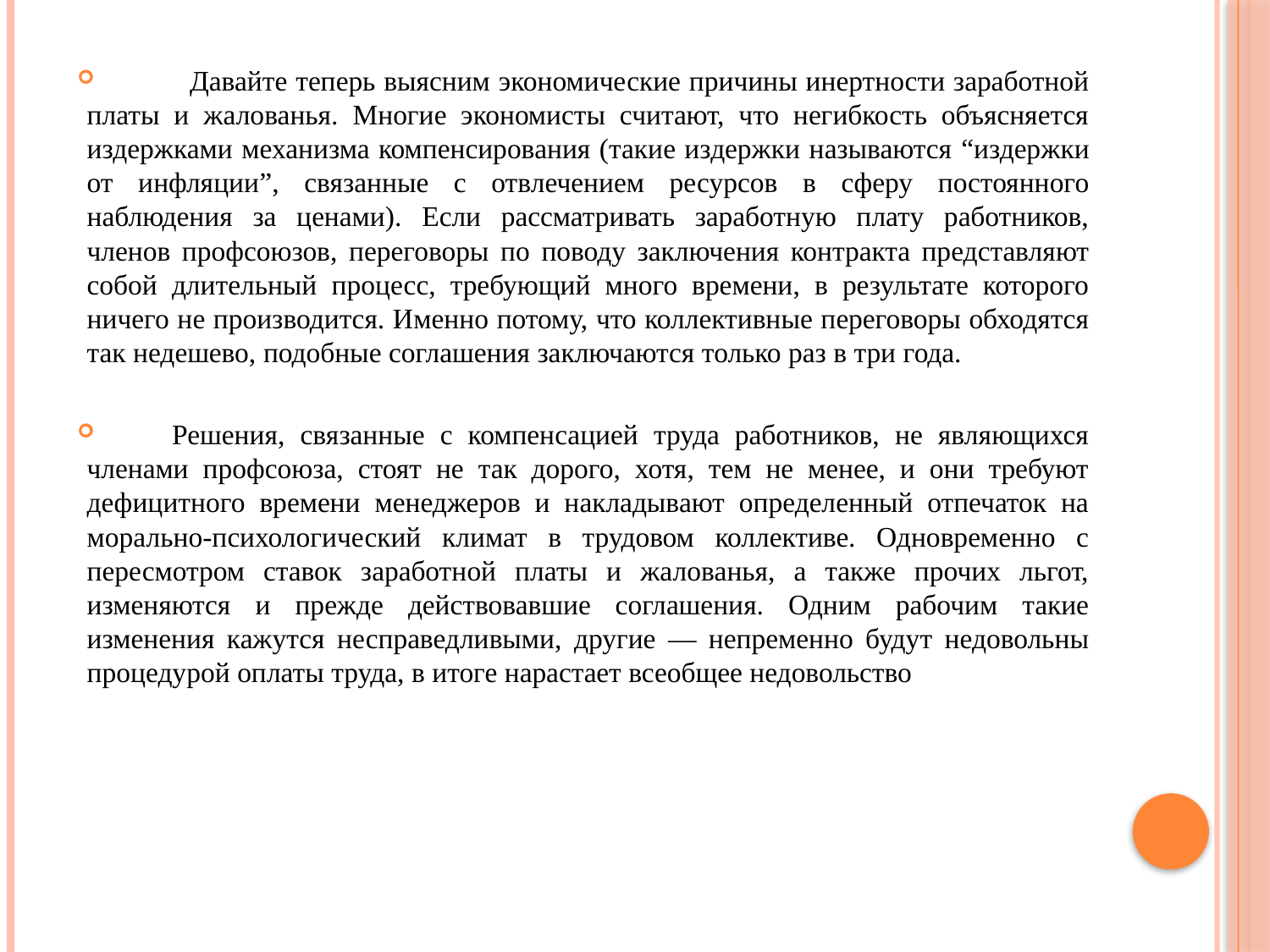

Давайте теперь выясним экономические причины инертности заработной платы и жалованья. Многие экономисты считают, что негибкость объясняется издержками механизма компенсирования (такие издержки называются “издержки от инфляции”, связанные с отвлечением ресурсов в сферу постоянного наблюдения за ценами). Если рассматривать заработную плату работников, членов профсоюзов, переговоры по поводу заключения контракта представляют собой длительный процесс, требующий много времени, в результате которого ничего не производится. Именно потому, что коллективные переговоры обходятся так недешево, подобные соглашения заключаются только раз в три года.

	Решения, связанные с компенсацией труда работников, не являющихся членами профсоюза, стоят не так дорого, хотя, тем не менее, и они требуют дефицитного времени менеджеров и накладывают определенный отпечаток на морально-психологический климат в трудовом коллективе. Одновременно с пересмотром ставок заработной платы и жалованья, а также прочих льгот, изменяются и прежде действовавшие соглашения. Одним рабочим такие изменения кажутся несправедливыми, другие — непременно будут недовольны процедурой оплаты труда, в итоге нарастает всеобщее недовольство